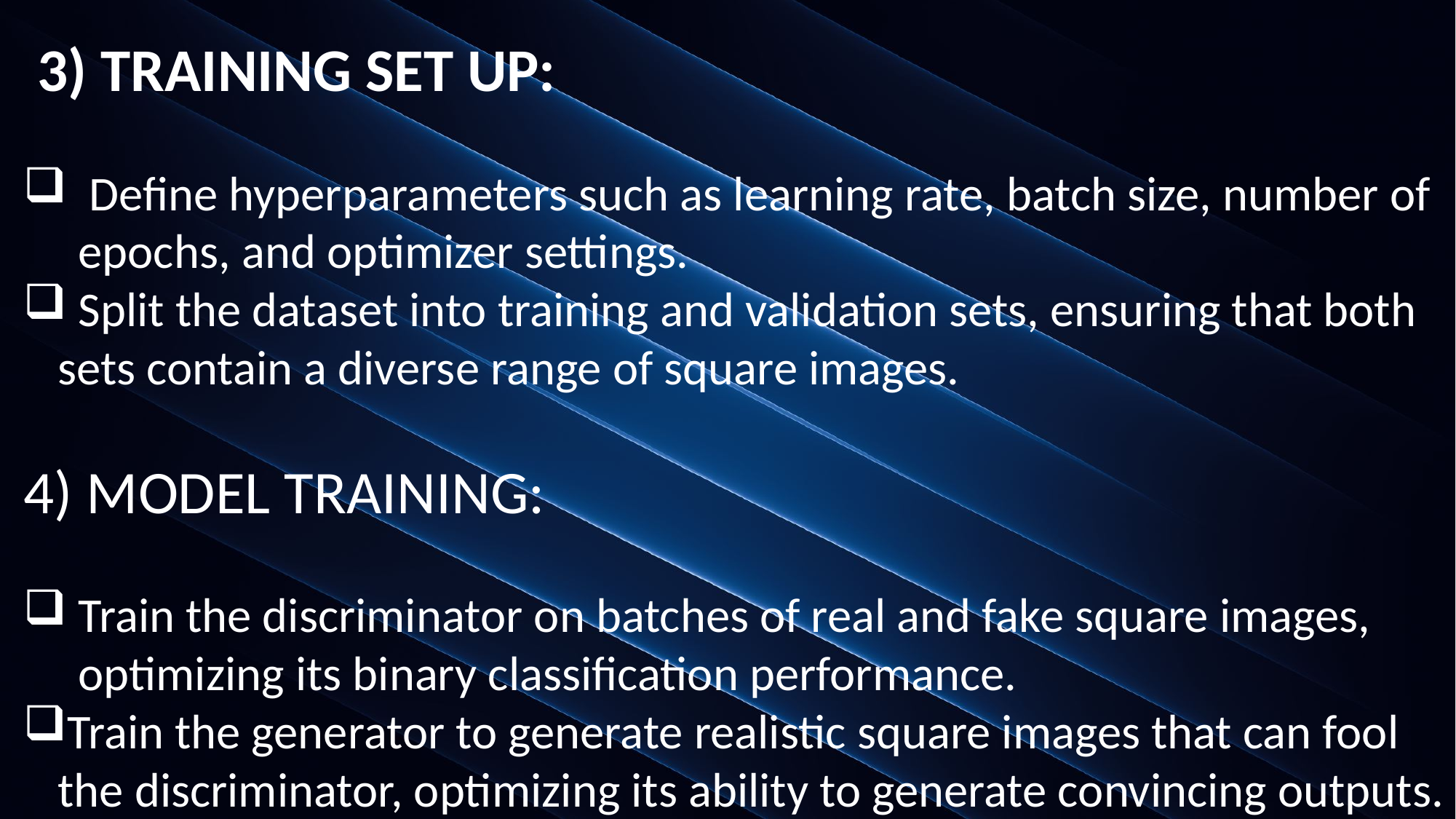

3) TRAINING SET UP:

 Define hyperparameters such as learning rate, batch size, number of epochs, and optimizer settings.
 Split the dataset into training and validation sets, ensuring that both sets contain a diverse range of square images.

4) MODEL TRAINING:

Train the discriminator on batches of real and fake square images, optimizing its binary classification performance.
Train the generator to generate realistic square images that can fool the discriminator, optimizing its ability to generate convincing outputs.

#